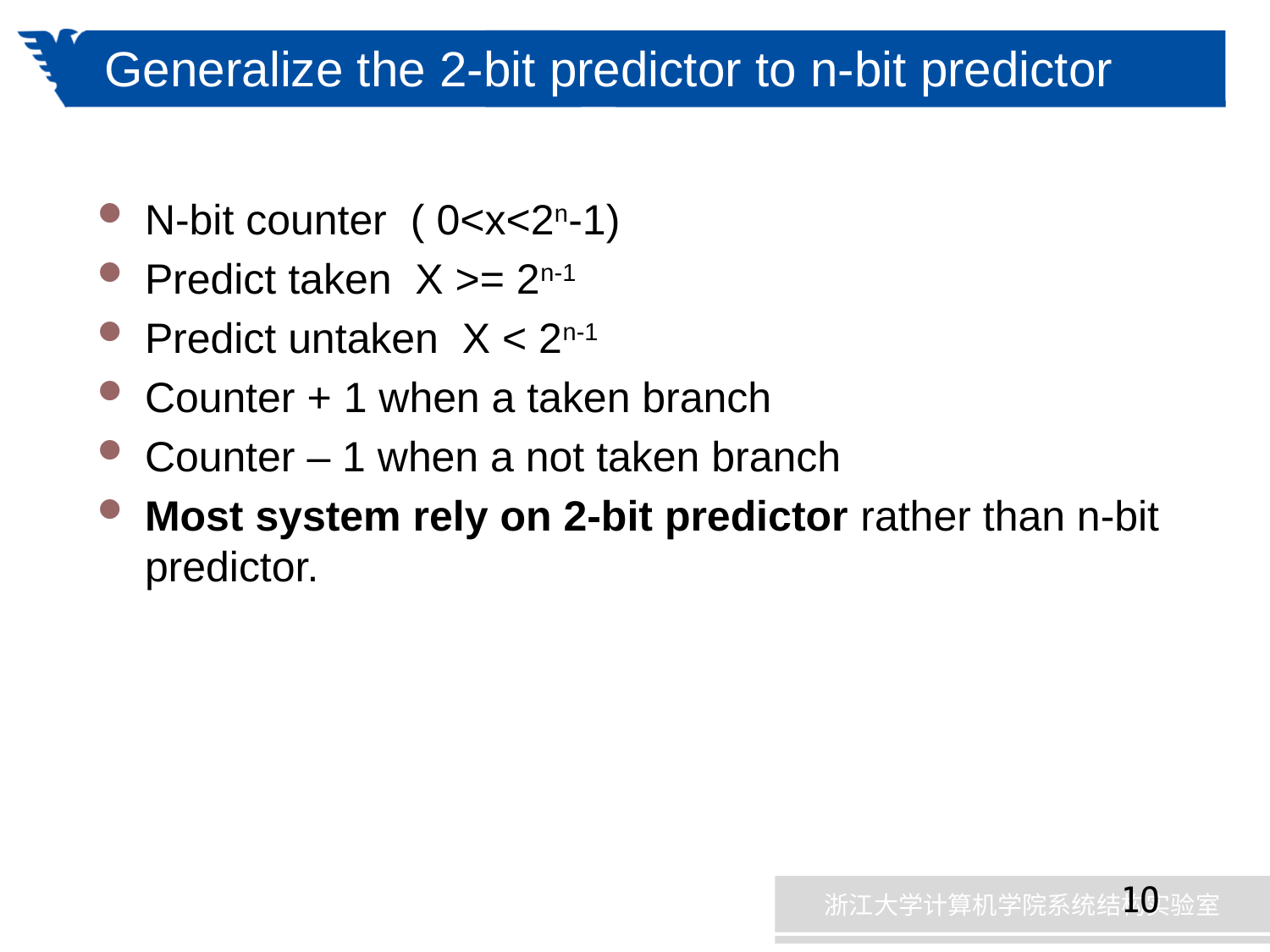

# Generalize the 2-bit predictor to n-bit predictor
N-bit counter  ( 0<x<2n-1)
Predict taken  X >= 2n-1
Predict untaken  X < 2n-1
Counter + 1 when a taken branch
Counter – 1 when a not taken branch
Most system rely on 2-bit predictor rather than n-bit predictor.